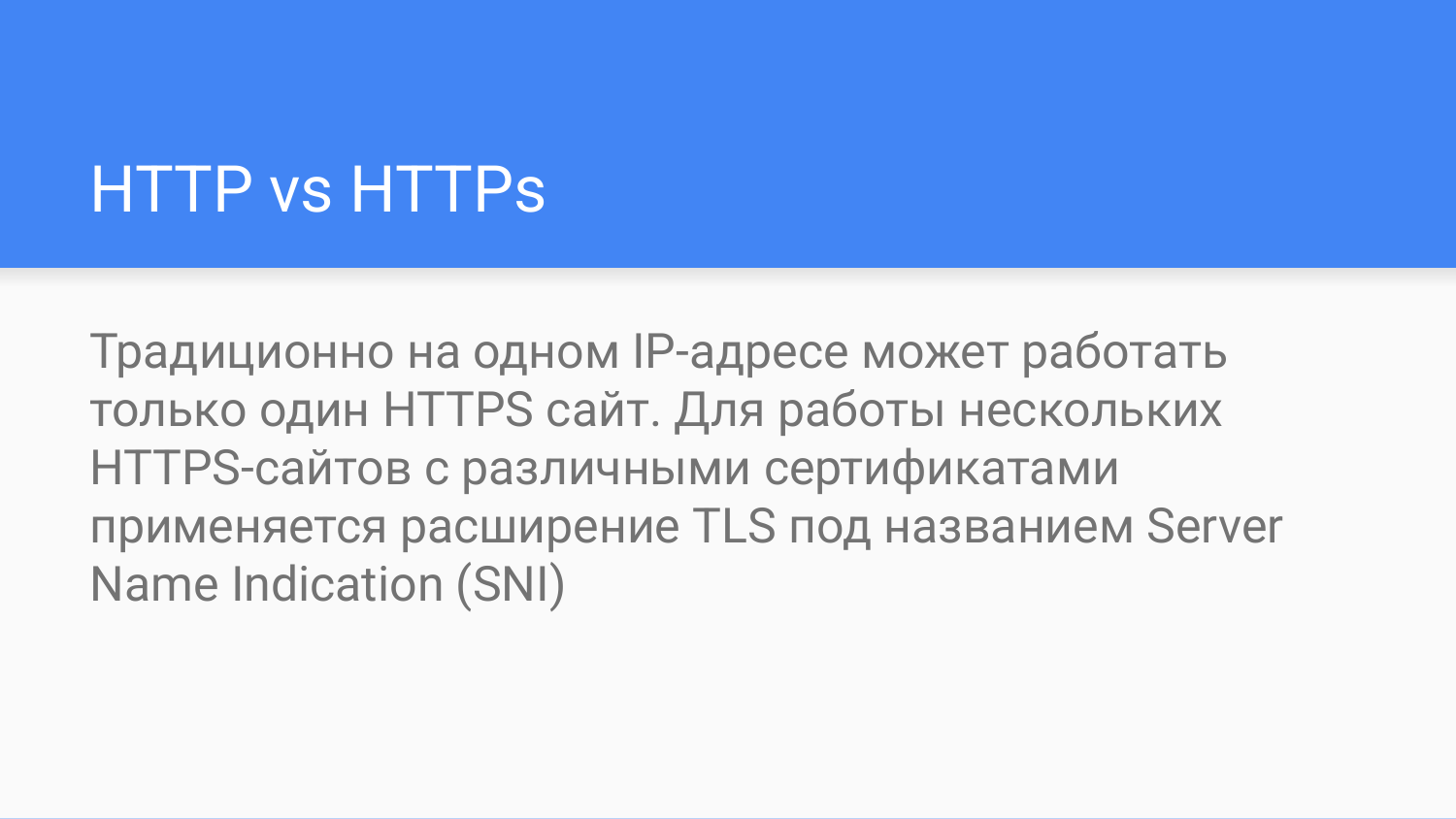

# HTTP vs HTTPs
Традиционно на одном IP-адресе может работать только один HTTPS сайт. Для работы нескольких HTTPS-сайтов с различными сертификатами применяется расширение TLS под названием Server Name Indication (SNI)